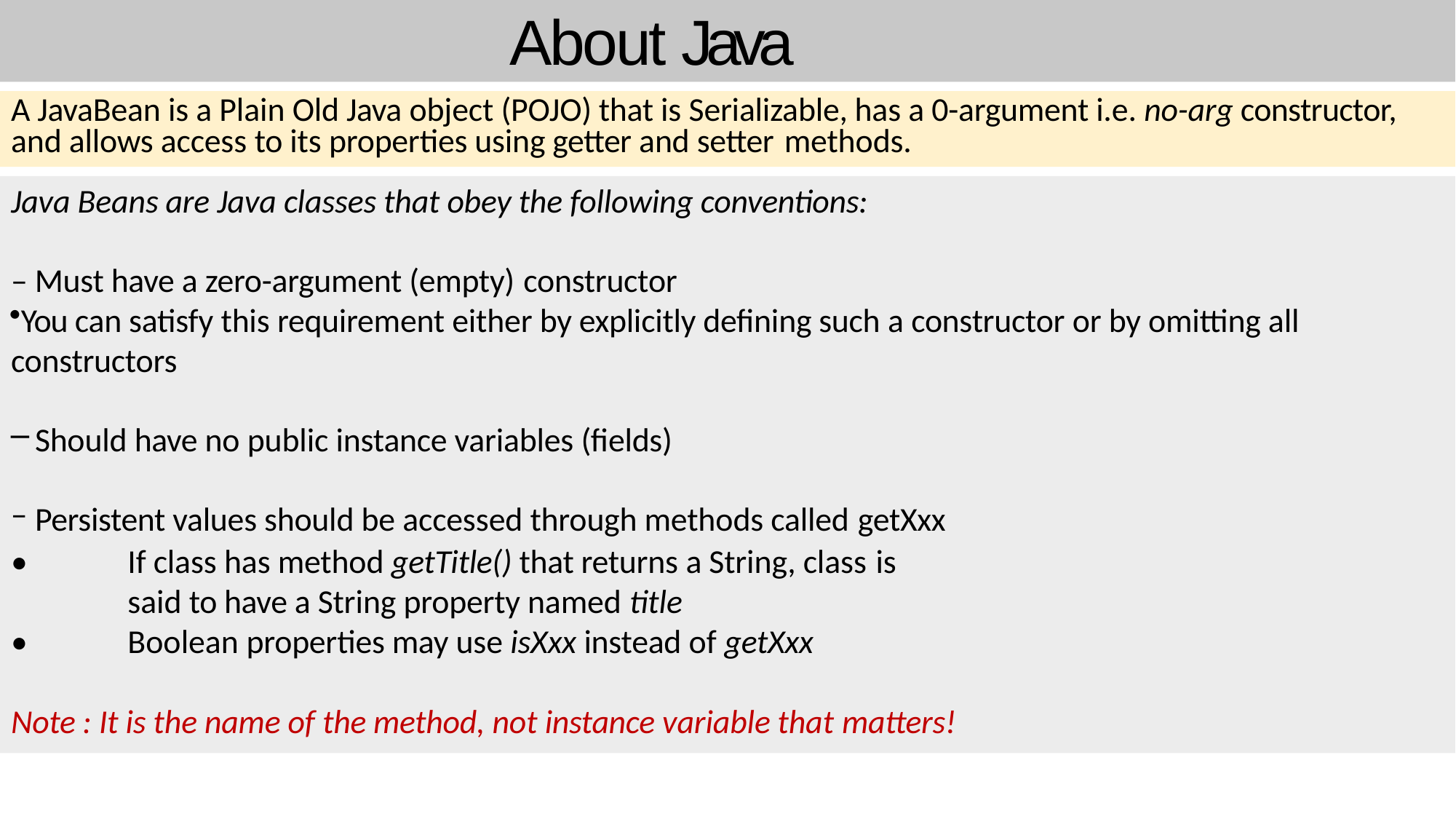

# About Java beans
A JavaBean is a Plain Old Java object (POJO) that is Serializable, has a 0-argument i.e. no-arg constructor,  and allows access to its properties using getter and setter methods.
Java Beans are Java classes that obey the following conventions:

– Must have a zero-argument (empty) constructor
You can satisfy this requirement either by explicitly defining such a constructor or by omitting all  constructors

Should have no public instance variables (fields)

Persistent values should be accessed through methods called getXxx

•
If class has method getTitle() that returns a String, class is
said to have a String property named title
Boolean properties may use isXxx instead of getXxx
•
Note : It is the name of the method, not instance variable that matters!